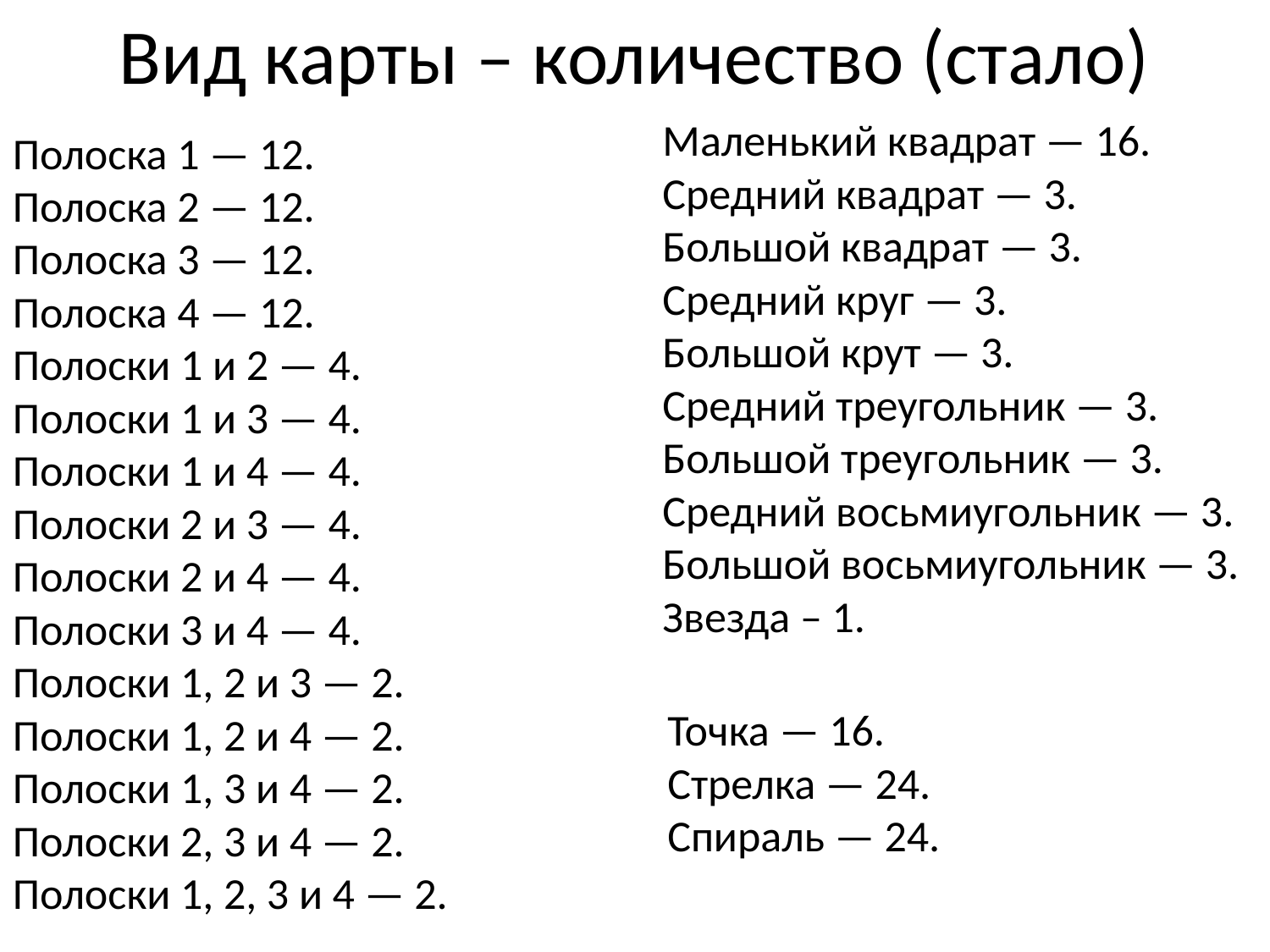

# Вид карты – количество (стало)
Маленький квадрат — 16.
Средний квадрат — 3.
Большой квадрат — 3.
Средний круг — 3.
Большой крут — 3.
Средний треугольник — 3.
Большой треугольник — 3.
Средний восьмиугольник — 3.
Большой восьмиугольник — 3.
Звезда – 1.
Полоска 1 — 12.
Полоска 2 — 12.
Полоска 3 — 12.
Полоска 4 — 12.
Полоски 1 и 2 — 4.
Полоски 1 и 3 — 4.
Полоски 1 и 4 — 4.
Полоски 2 и 3 — 4.
Полоски 2 и 4 — 4.
Полоски 3 и 4 — 4.
Полоски 1, 2 и 3 — 2.
Полоски 1, 2 и 4 — 2.
Полоски 1, 3 и 4 — 2.
Полоски 2, 3 и 4 — 2.
Полоски 1, 2, 3 и 4 — 2.
Точка — 16.
Стрелка — 24.
Спираль — 24.